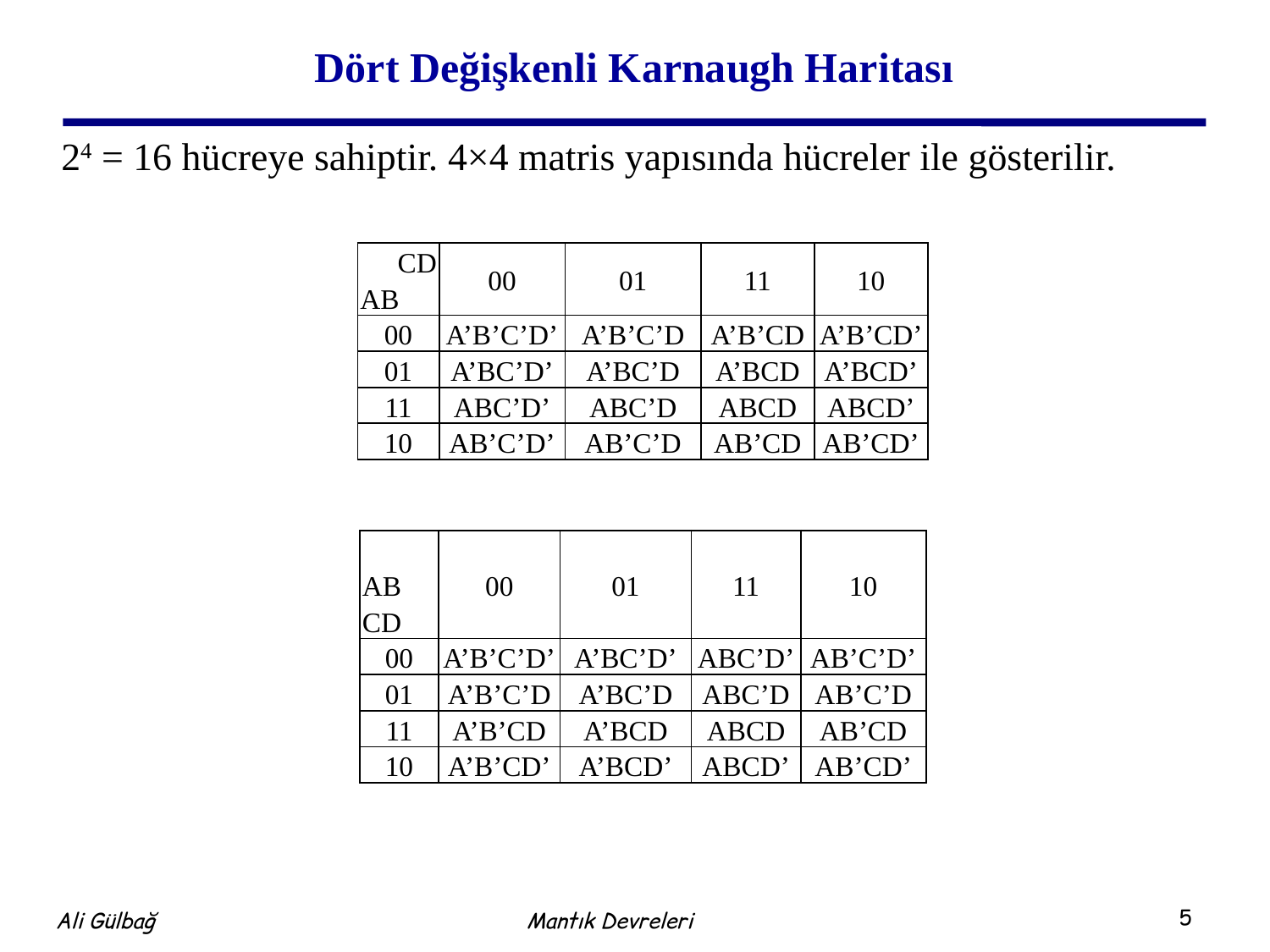

# Dört Değişkenli Karnaugh Haritası
24 = 16 hücreye sahiptir. 4×4 matris yapısında hücreler ile gösterilir.

| CD AB | 00 | 01 | 11 | 10 |
| --- | --- | --- | --- | --- |
| 00 | A’B’C’D’ | A’B’C’D | A’B’CD | A’B’CD’ |
| 01 | A’BC’D’ | A’BC’D | A’BCD | A’BCD’ |
| 11 | ABC’D’ | ABC’D | ABCD | ABCD’ |
| 10 | AB’C’D’ | AB’C’D | AB’CD | AB’CD’ |
| AB CD | 00 | 01 | 11 | 10 |
| --- | --- | --- | --- | --- |
| 00 | A’B’C’D’ | A’BC’D’ | ABC’D’ | AB’C’D’ |
| 01 | A’B’C’D | A’BC’D | ABC’D | AB’C’D |
| 11 | A’B’CD | A’BCD | ABCD | AB’CD |
| 10 | A’B’CD’ | A’BCD’ | ABCD’ | AB’CD’ |
Mantık Devreleri